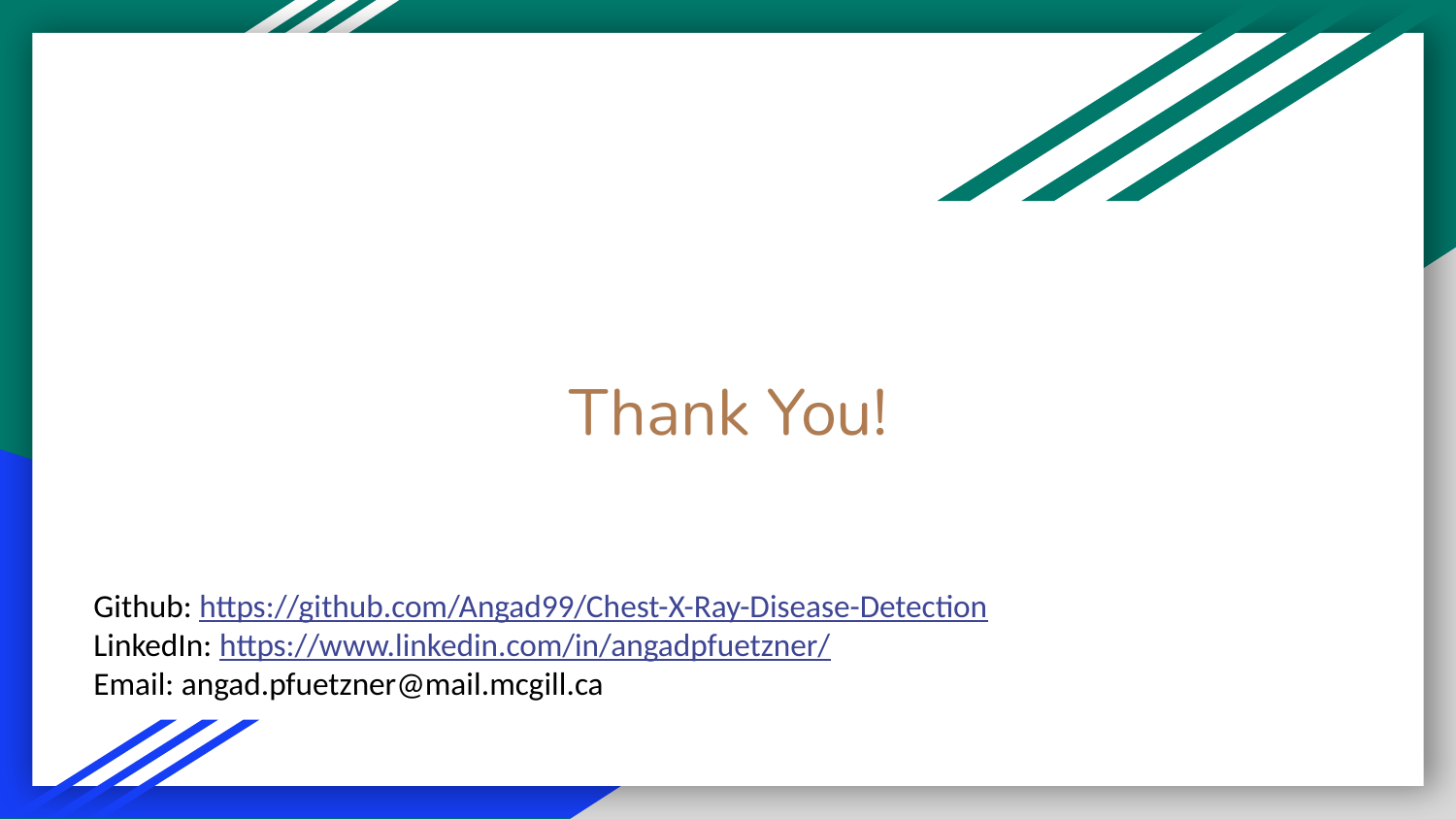

# Thank You!
Github: https://github.com/Angad99/Chest-X-Ray-Disease-Detection
LinkedIn: https://www.linkedin.com/in/angadpfuetzner/
Email: angad.pfuetzner@mail.mcgill.ca